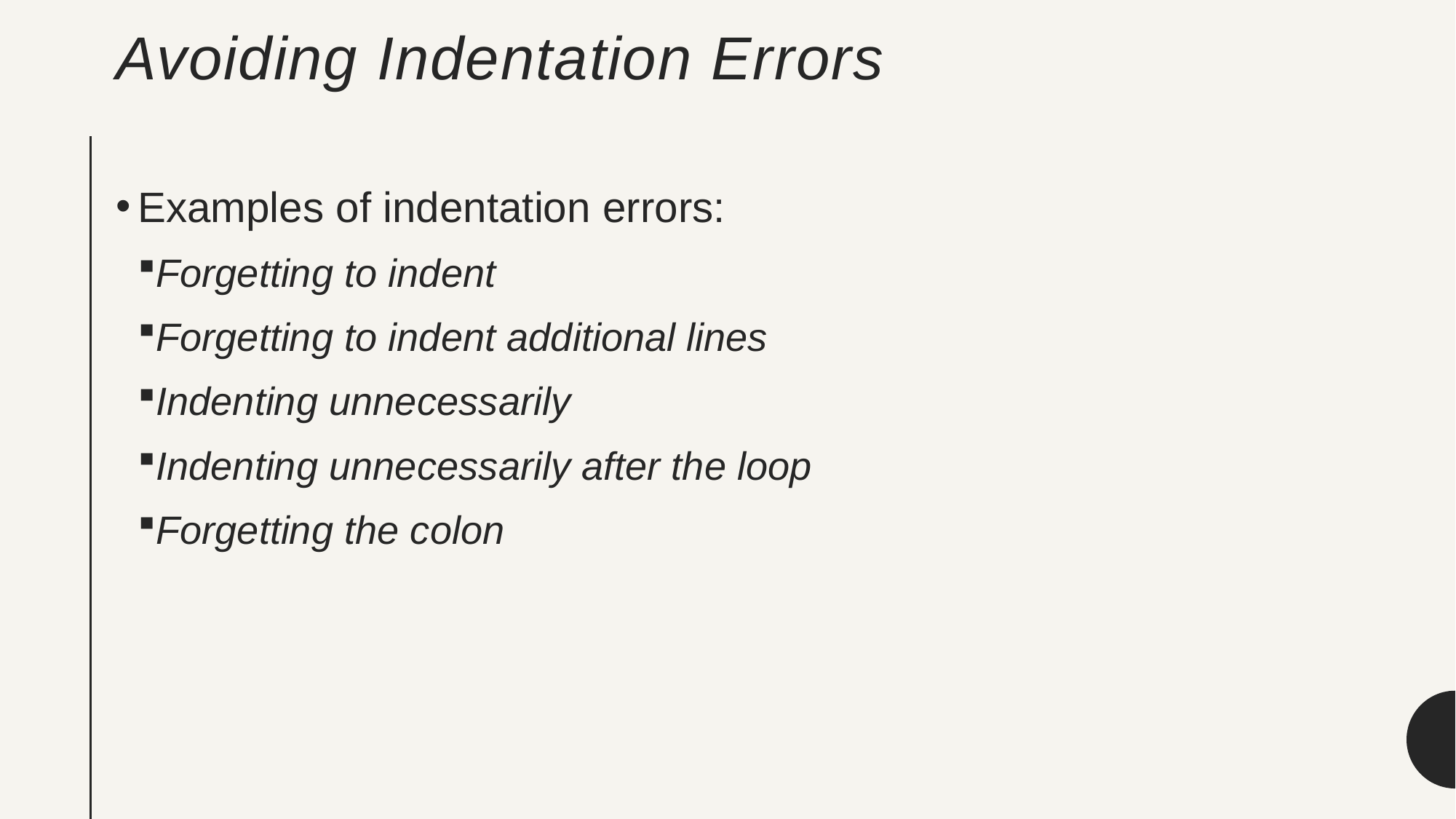

# Avoiding Indentation Errors
Examples of indentation errors:
Forgetting to indent
Forgetting to indent additional lines
Indenting unnecessarily
Indenting unnecessarily after the loop
Forgetting the colon